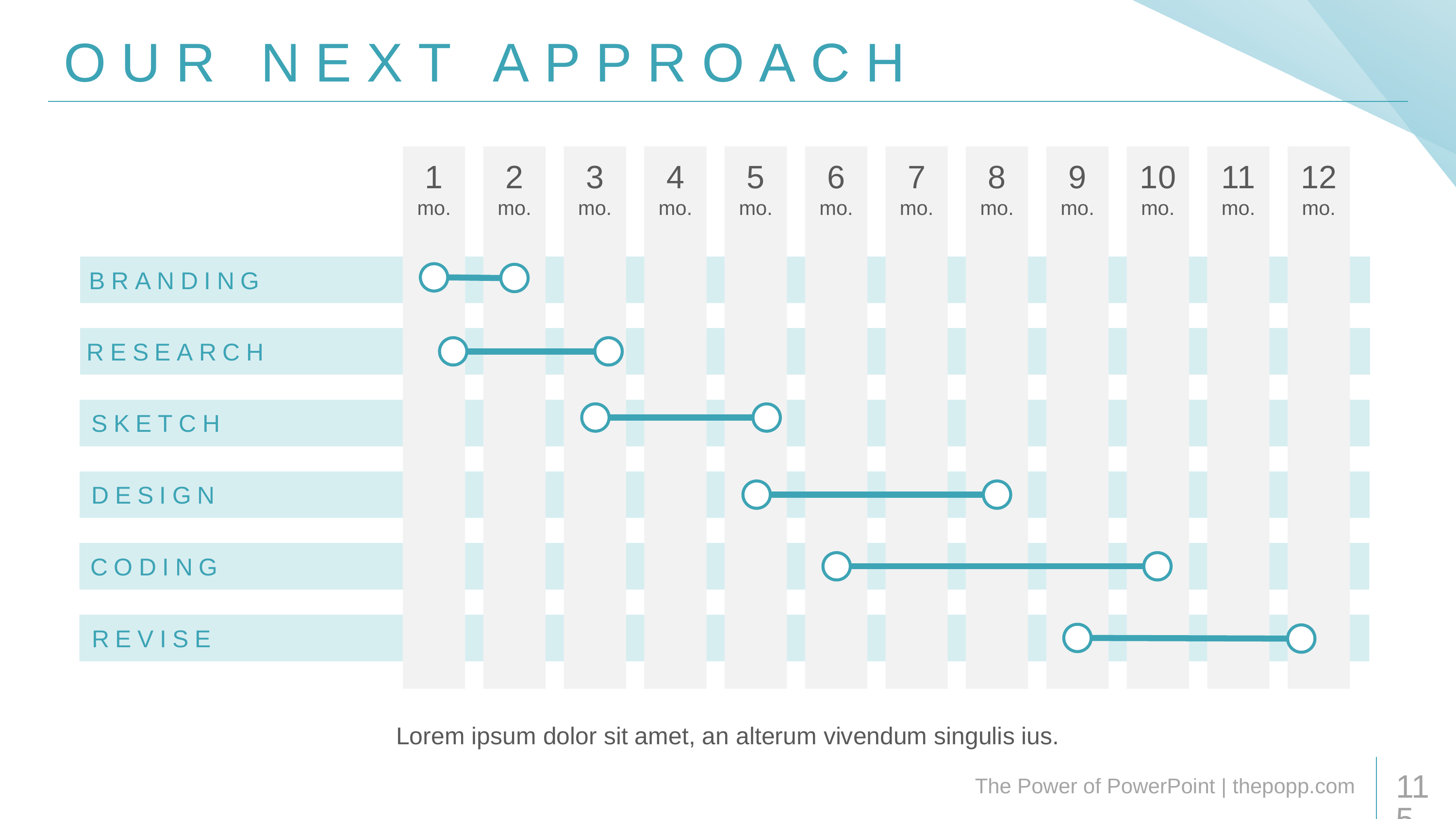

# OUR NEXT APPROACH

1
mo.
2
mo.
3
mo.
4
mo.
5
mo.
6
mo.
7
mo.
8
mo.
9
mo.
10
mo.
11
mo.
12
mo.

BRANDING

RESEARCH

SKETCH

DESIGN

CODING

REVISE

Lorem ipsum dolor sit amet, an alterum vivendum singulis ius.
The Power of PowerPoint | thepopp.com
115